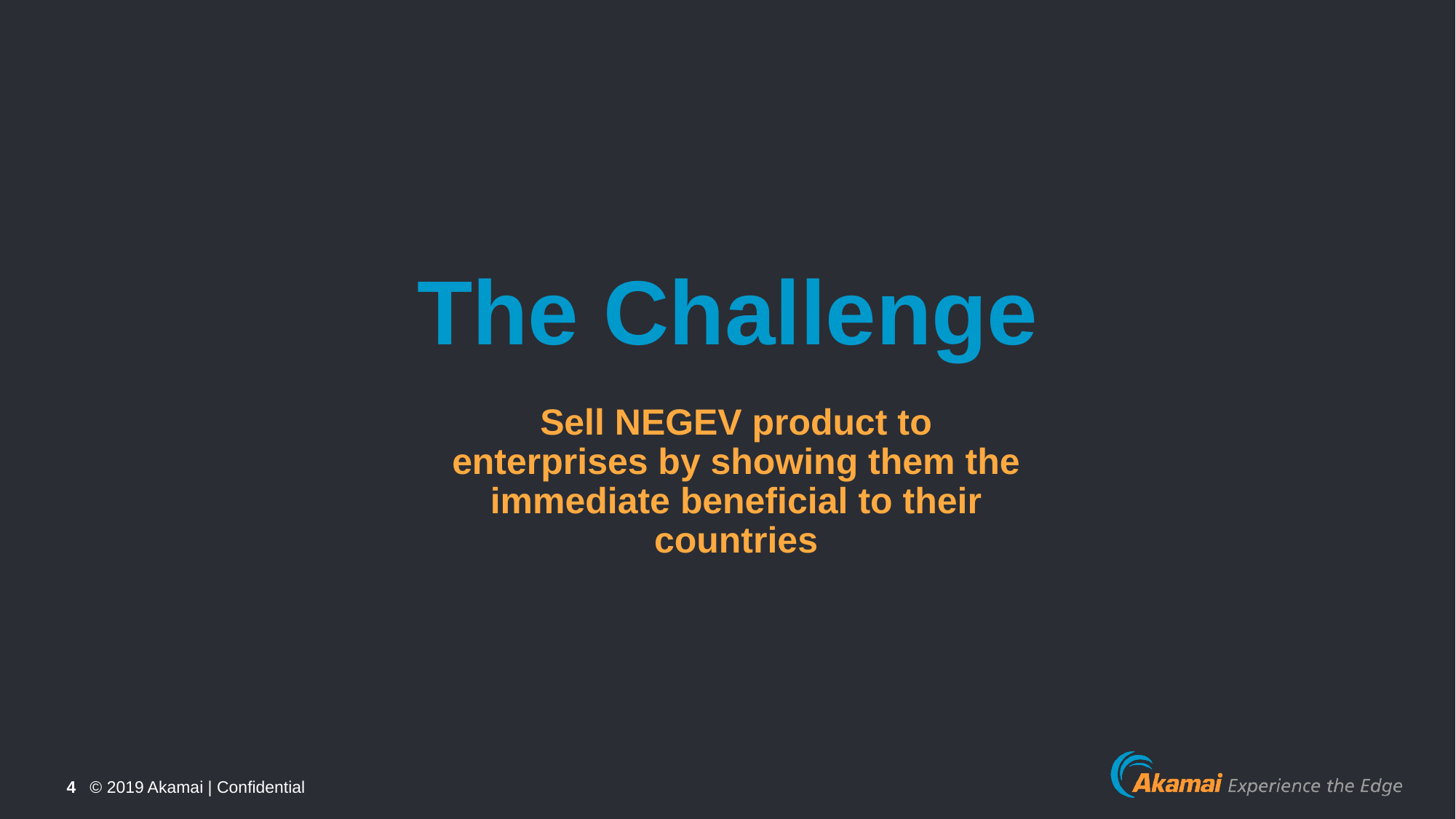

The Challenge

Sell NEGEV product to enterprises by showing them the immediate beneficial to their countries